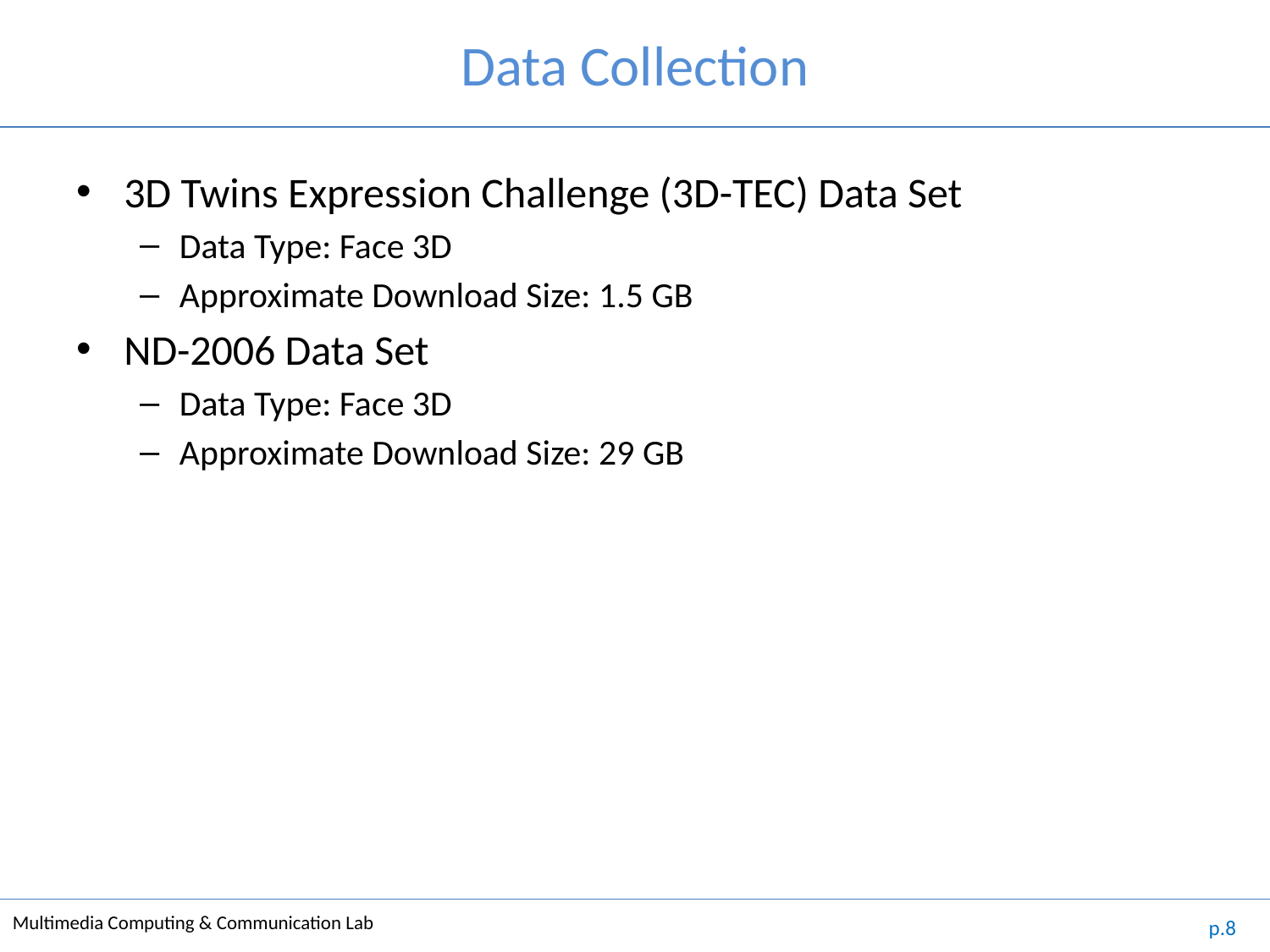

# Data Collection
3D Twins Expression Challenge (3D-TEC) Data Set
Data Type: Face 3D
Approximate Download Size: 1.5 GB
ND-2006 Data Set
Data Type: Face 3D
Approximate Download Size: 29 GB
p.8
Multimedia Computing & Communication Lab